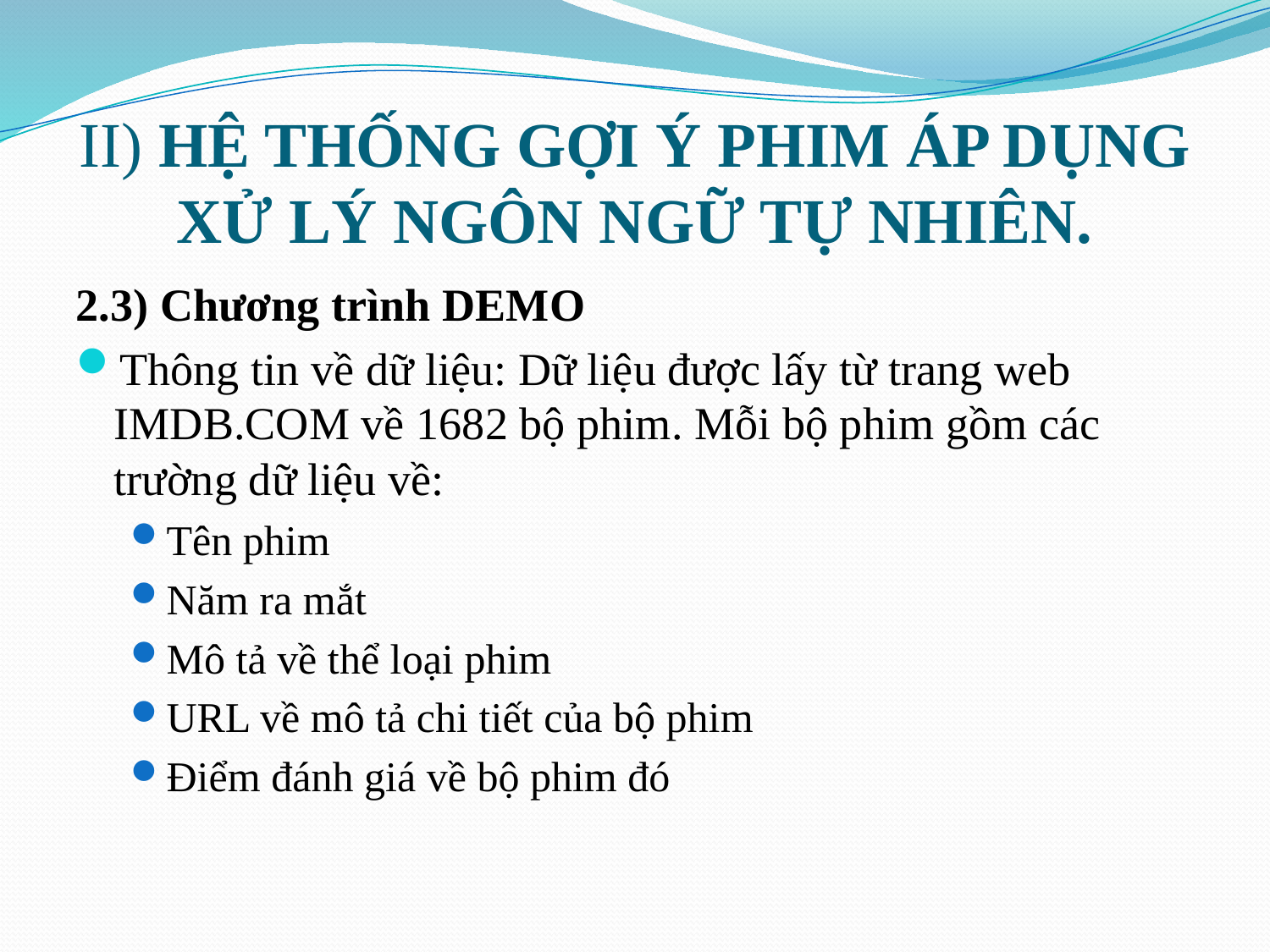

# II) HỆ THỐNG GỢI Ý PHIM ÁP DỤNG XỬ LÝ NGÔN NGỮ TỰ NHIÊN.
2.3) Chương trình DEMO
Thông tin về dữ liệu: Dữ liệu được lấy từ trang web IMDB.COM về 1682 bộ phim. Mỗi bộ phim gồm các trường dữ liệu về:
Tên phim
Năm ra mắt
Mô tả về thể loại phim
URL về mô tả chi tiết của bộ phim
Điểm đánh giá về bộ phim đó